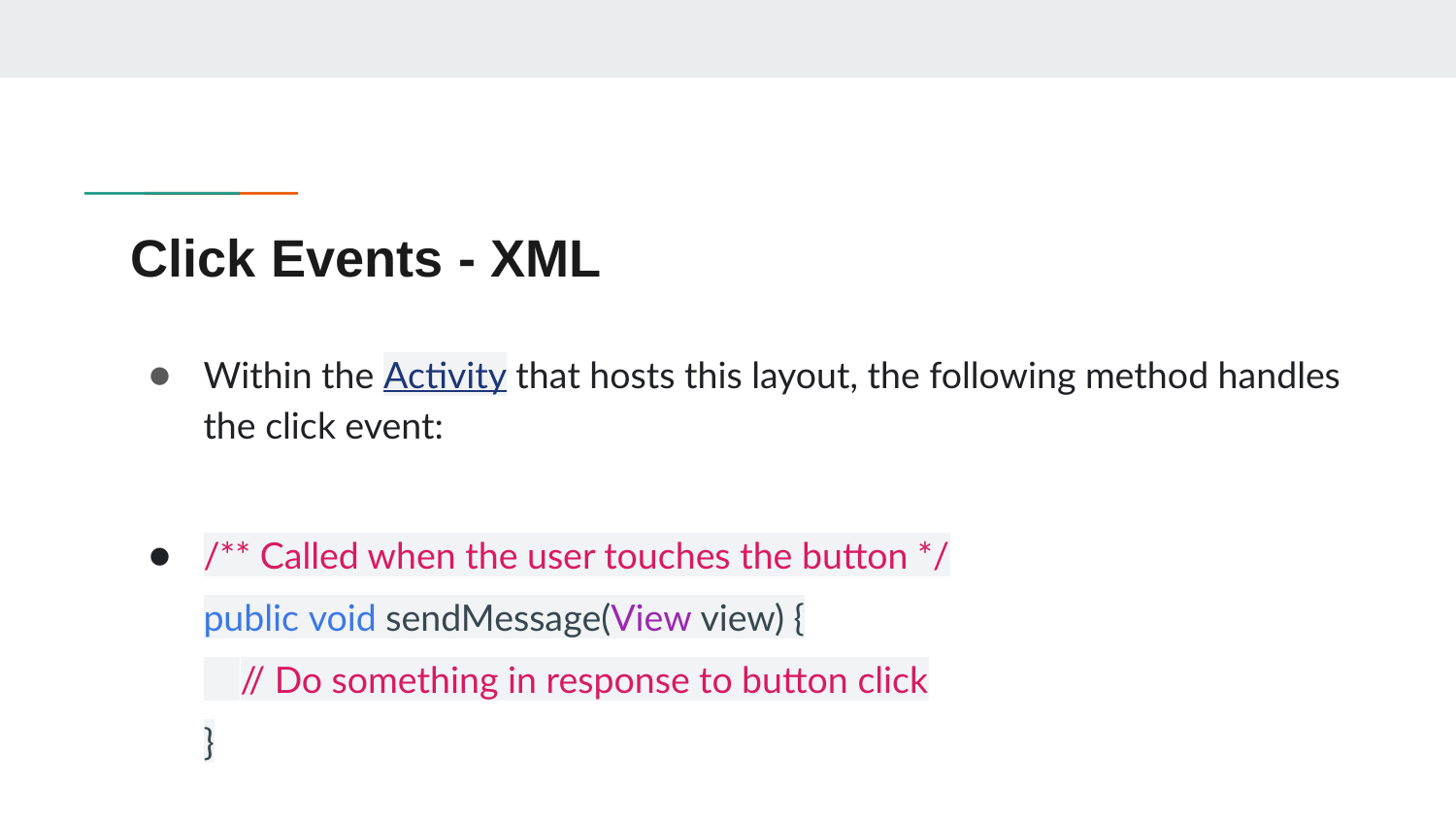

# Click Events - XML
Within the Activity that hosts this layout, the following method handles the click event:

/** Called when the user touches the button */
public void sendMessage(View view) {
    // Do something in response to button click
}